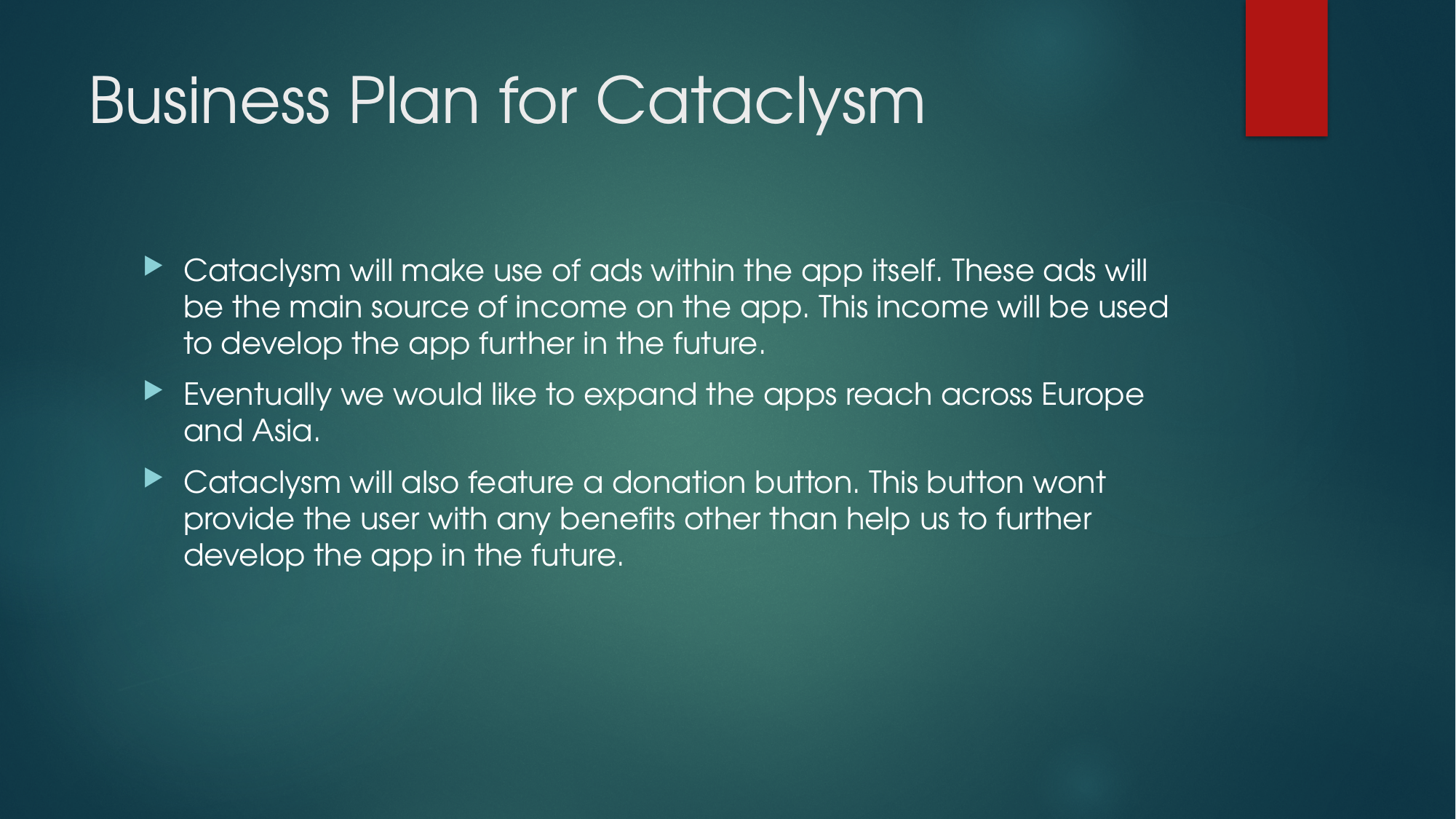

# Business Plan for Cataclysm
Cataclysm will make use of ads within the app itself. These ads will be the main source of income on the app. This income will be used to develop the app further in the future.
Eventually we would like to expand the apps reach across Europe and Asia.
Cataclysm will also feature a donation button. This button wont provide the user with any benefits other than help us to further develop the app in the future.